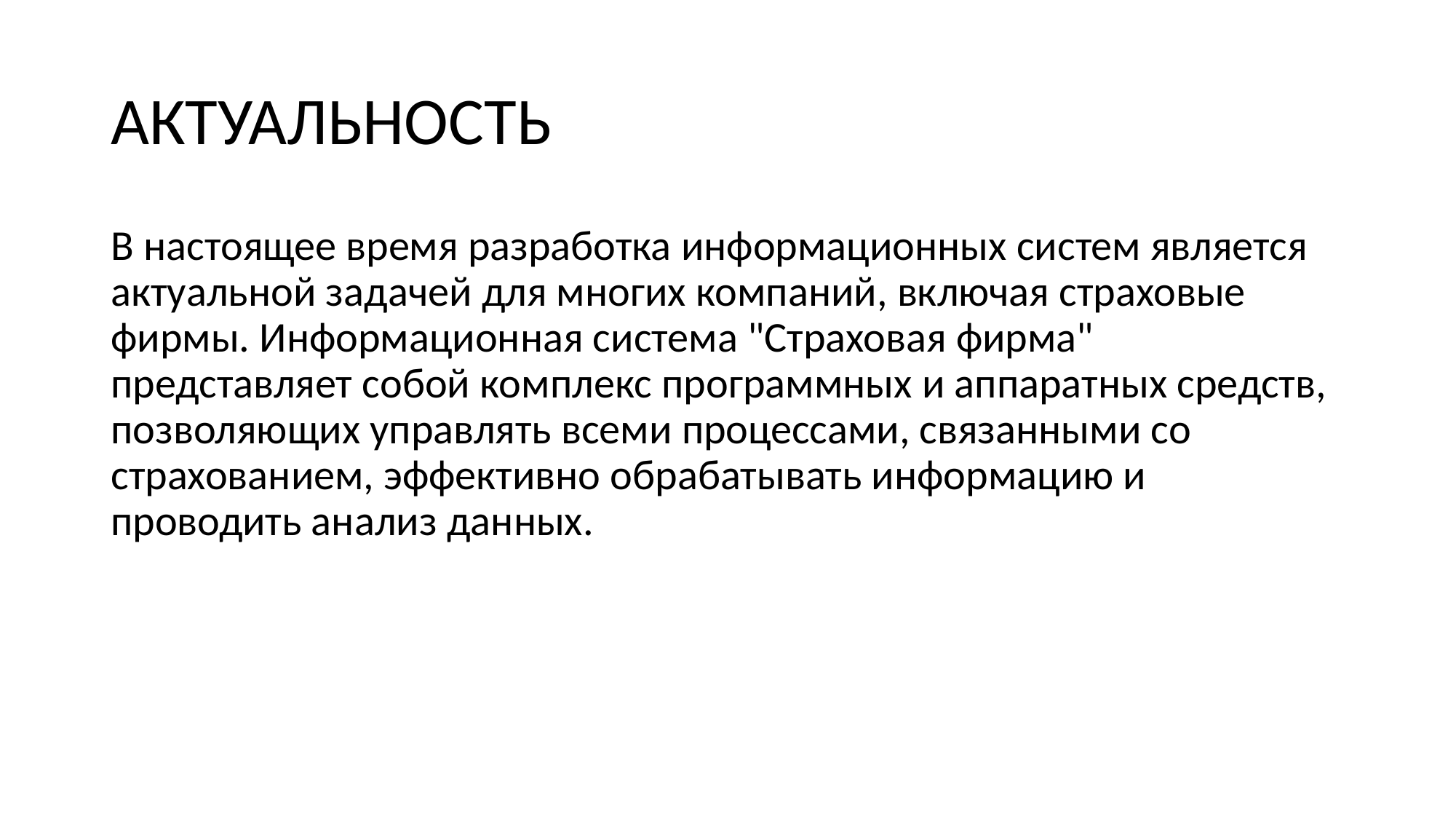

# АКТУАЛЬНОСТЬ
В настоящее время разработка информационных систем является актуальной задачей для многих компаний, включая страховые фирмы. Информационная система "Страховая фирма" представляет собой комплекс программных и аппаратных средств, позволяющих управлять всеми процессами, связанными со страхованием, эффективно обрабатывать информацию и проводить анализ данных.